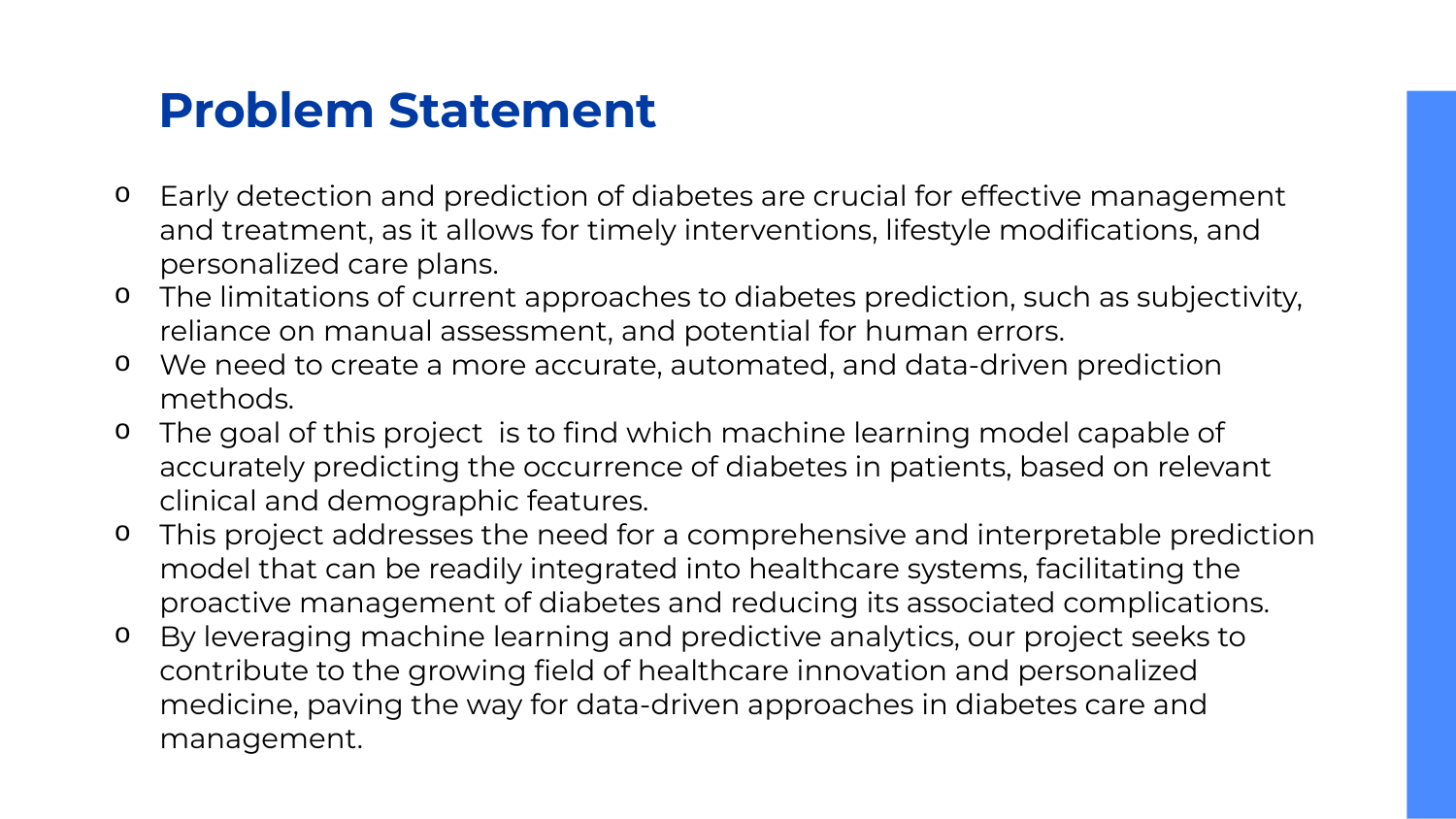

# Problem Statement
Early detection and prediction of diabetes are crucial for effective management and treatment, as it allows for timely interventions, lifestyle modifications, and personalized care plans.
The limitations of current approaches to diabetes prediction, such as subjectivity, reliance on manual assessment, and potential for human errors.
We need to create a more accurate, automated, and data-driven prediction methods.
The goal of this project  is to find which machine learning model capable of accurately predicting the occurrence of diabetes in patients, based on relevant clinical and demographic features.
This project addresses the need for a comprehensive and interpretable prediction model that can be readily integrated into healthcare systems, facilitating the proactive management of diabetes and reducing its associated complications.
By leveraging machine learning and predictive analytics, our project seeks to contribute to the growing field of healthcare innovation and personalized medicine, paving the way for data-driven approaches in diabetes care and management.